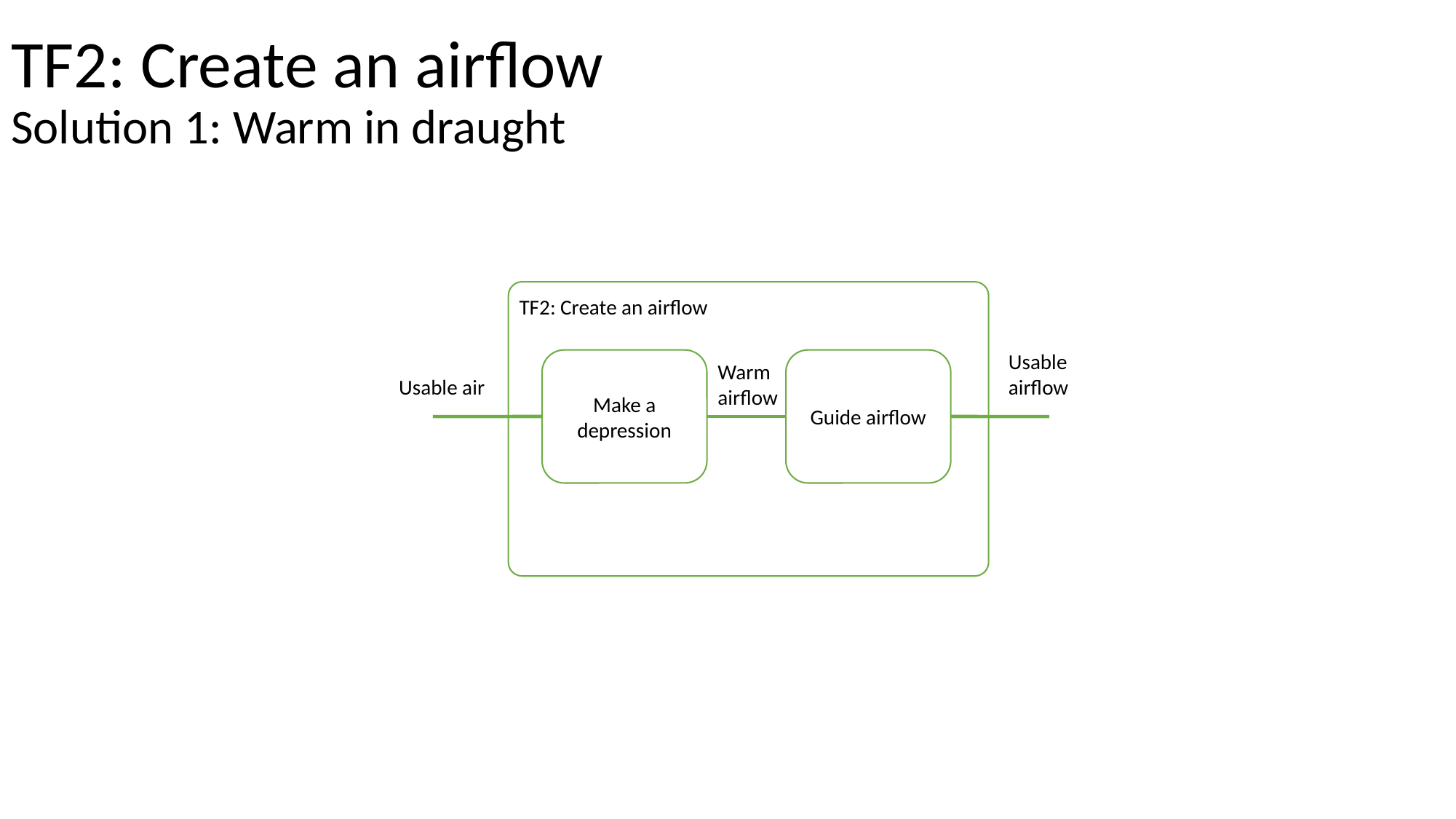

# TF2: Create an airflow Solution 1: Warm in draught

TF2: Create an airflow
Usable airflow
Make a depression
Guide airflow
Warm airflow
Usable air